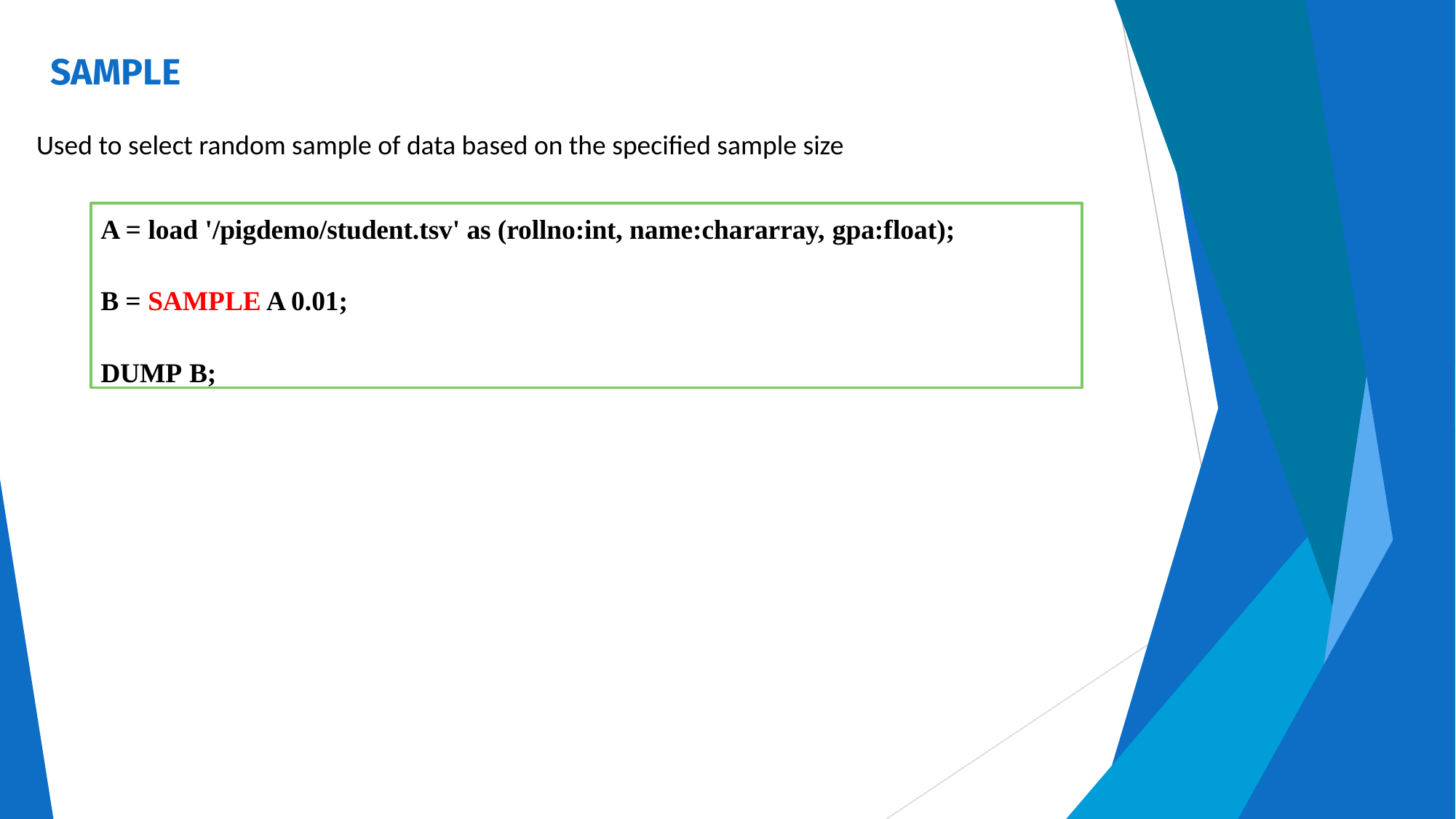

# SAMPLE
Used to select random sample of data based on the specified sample size

A = load '/pigdemo/student.tsv' as (rollno:int, name:chararray, gpa:float);

B = SAMPLE A 0.01;

DUMP B;